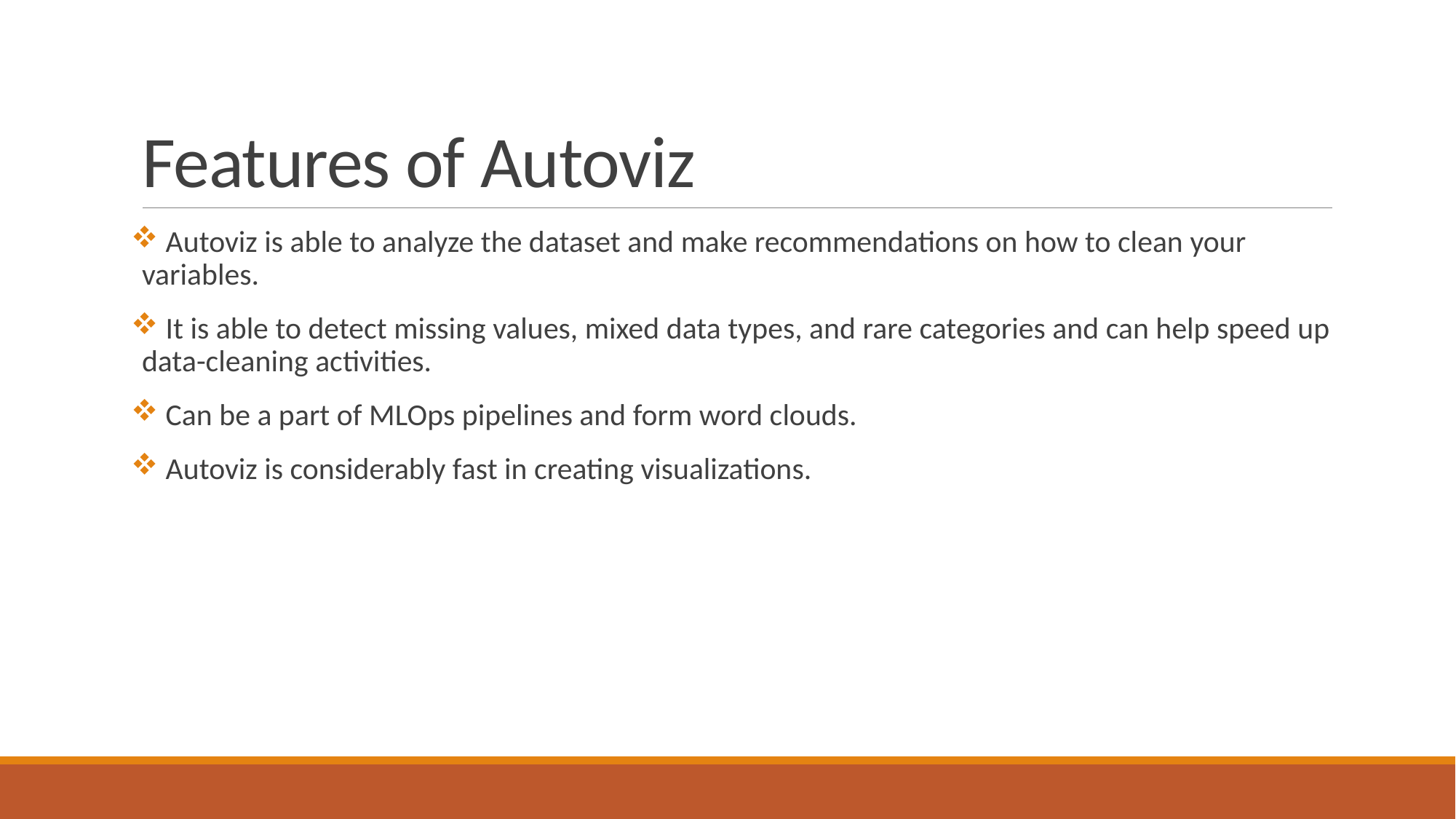

# Features of Autoviz
 Autoviz is able to analyze the dataset and make recommendations on how to clean your variables.
 It is able to detect missing values, mixed data types, and rare categories and can help speed up data-cleaning activities.
 Can be a part of MLOps pipelines and form word clouds.
 Autoviz is considerably fast in creating visualizations.